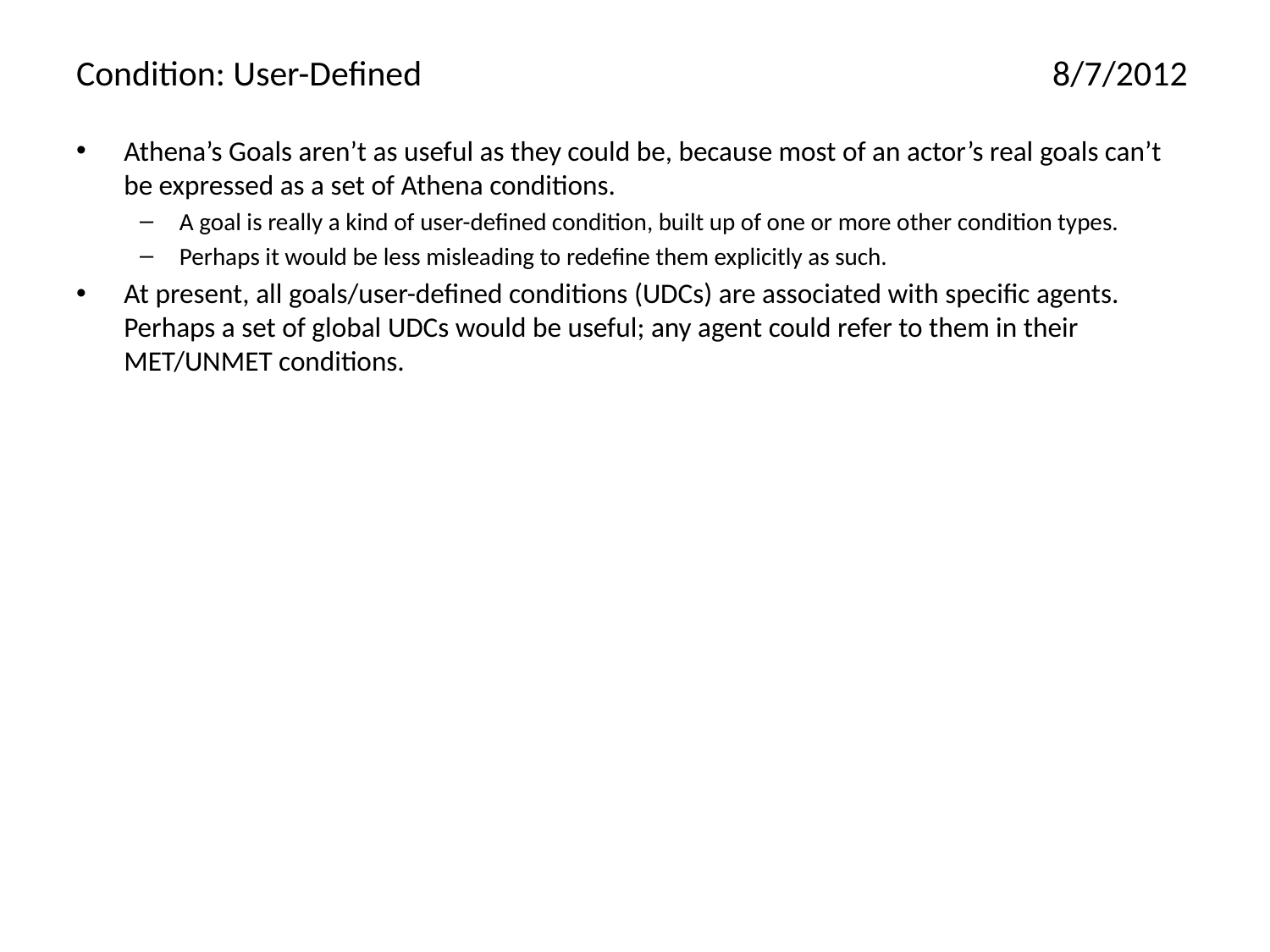

# Condition: User-Defined	8/7/2012
Athena’s Goals aren’t as useful as they could be, because most of an actor’s real goals can’t be expressed as a set of Athena conditions.
A goal is really a kind of user-defined condition, built up of one or more other condition types.
Perhaps it would be less misleading to redefine them explicitly as such.
At present, all goals/user-defined conditions (UDCs) are associated with specific agents.  Perhaps a set of global UDCs would be useful; any agent could refer to them in their MET/UNMET conditions.